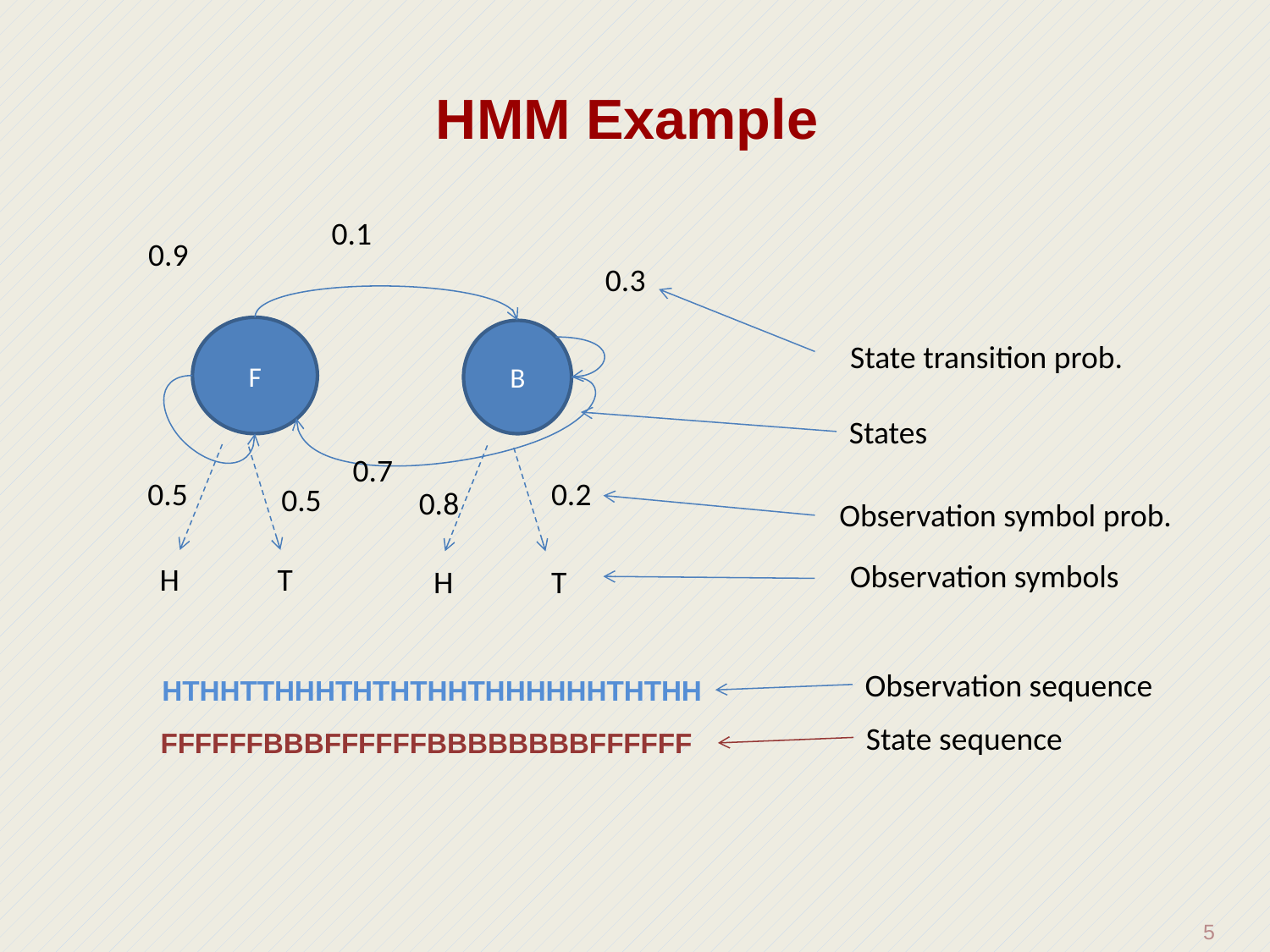

# HMM Example
0.1
0.9
0.3
F
B
State transition prob.
States
0.7
0.5
0.2
0.5
0.8
Observation symbol prob.
Observation symbols
H
T
H
T
Observation sequence
HTHHTTHHHTHTHTHHTHHHHHHTHTHH
State sequence
FFFFFFBBBFFFFFFBBBBBBBBFFFFFF
5